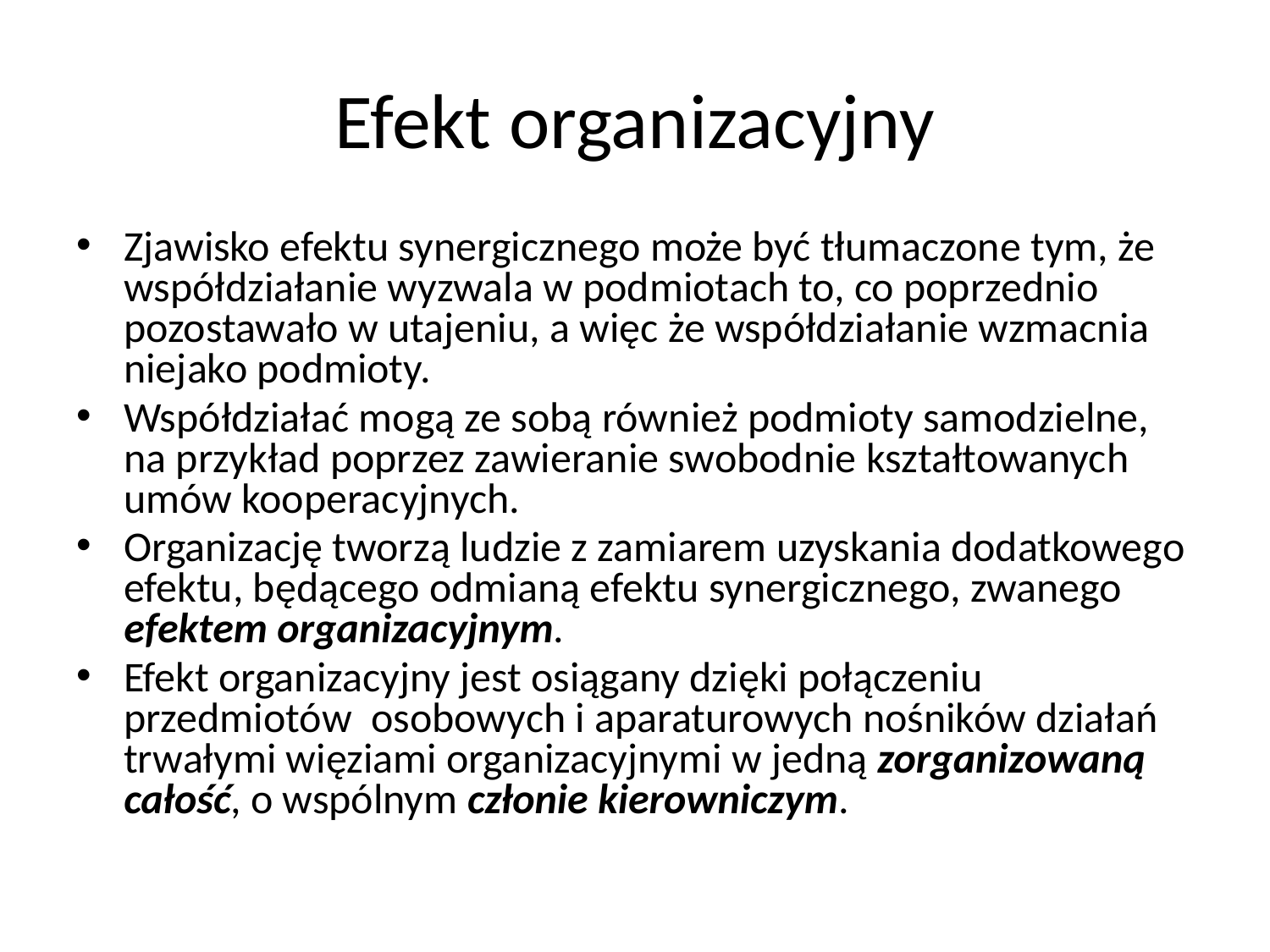

# Efekt organizacyjny
Zjawisko efektu synergicznego może być tłumaczone tym, że współdziałanie wyzwala w podmiotach to, co poprzednio pozostawało w utajeniu, a więc że współdziałanie wzmacnia niejako podmioty.
Współdziałać mogą ze sobą również podmioty samodzielne, na przykład poprzez zawieranie swobodnie kształtowanych umów kooperacyjnych.
Organizację tworzą ludzie z zamiarem uzyskania dodatkowego efektu, będącego odmianą efektu synergicznego, zwanego efektem organizacyjnym.
Efekt organizacyjny jest osiągany dzięki połączeniu przedmiotów  osobowych i aparaturowych nośników działań trwałymi więziami organizacyjnymi w jedną zorganizowaną całość, o wspólnym członie kierowniczym.